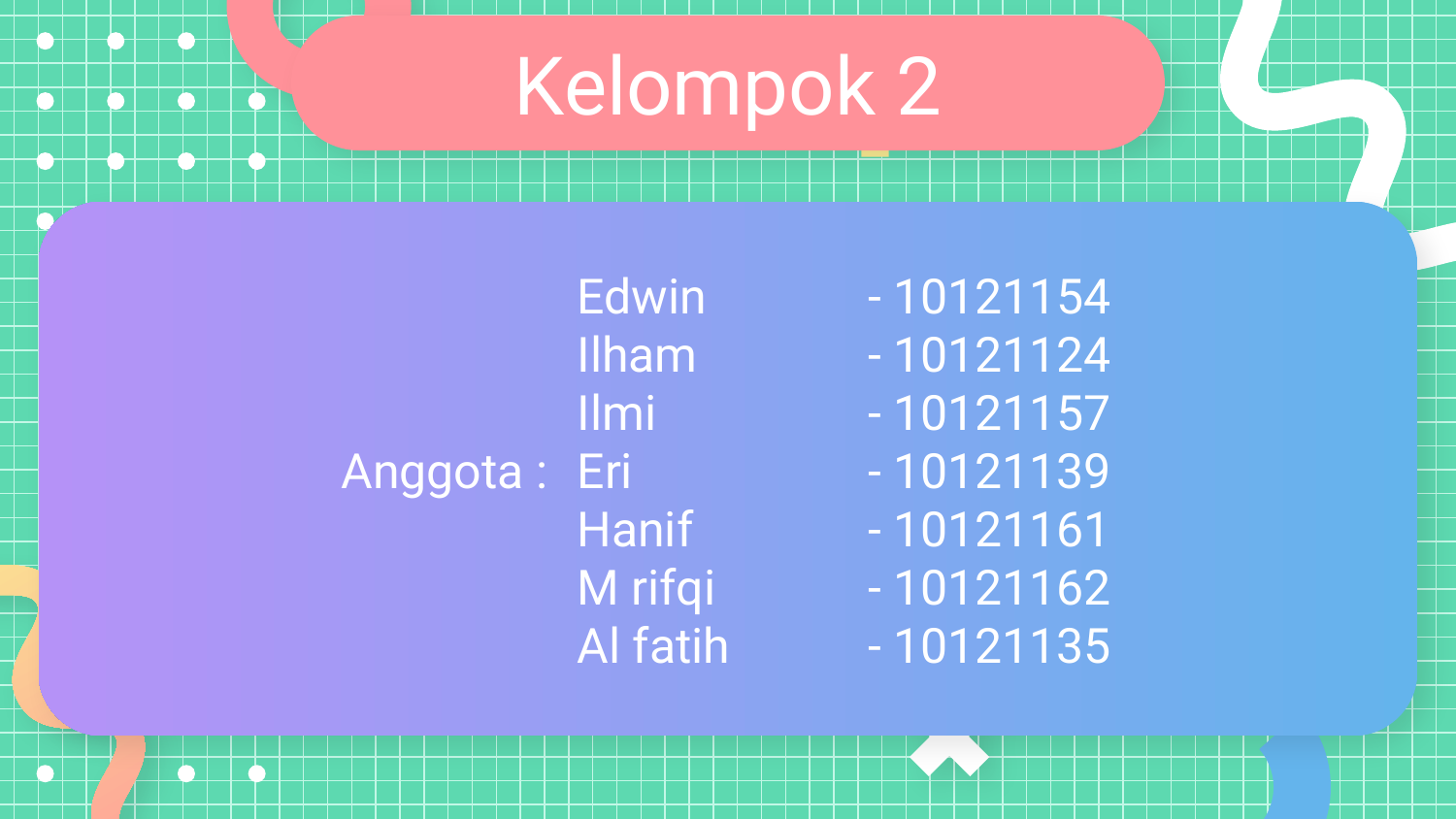

Kelompok 2

Anggota :
Edwin 		- 10121154
Ilham 		- 10121124
Ilmi 		- 10121157
Eri 		- 10121139
Hanif 		- 10121161
M rifqi 	- 10121162
Al fatih 	- 10121135